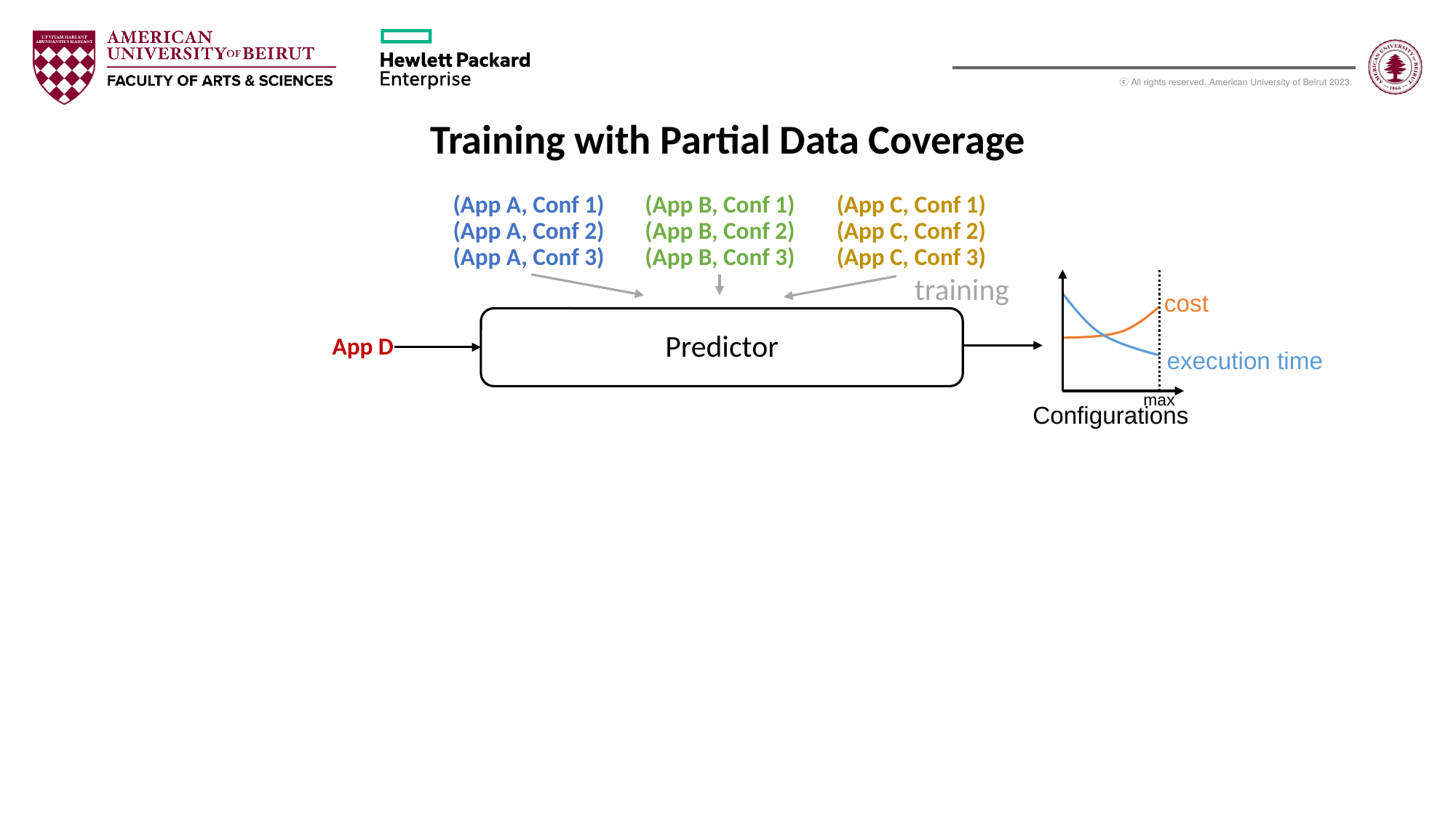

Training with Partial Data Coverage
(App A, Conf 1)
(App A, Conf 2)
(App A, Conf 3)
(App B, Conf 1)
(App B, Conf 2)
(App B, Conf 3)
(App C, Conf 1)
(App C, Conf 2)
(App C, Conf 3)
training
Predictor
App D

execution time
max
Configurations
cost